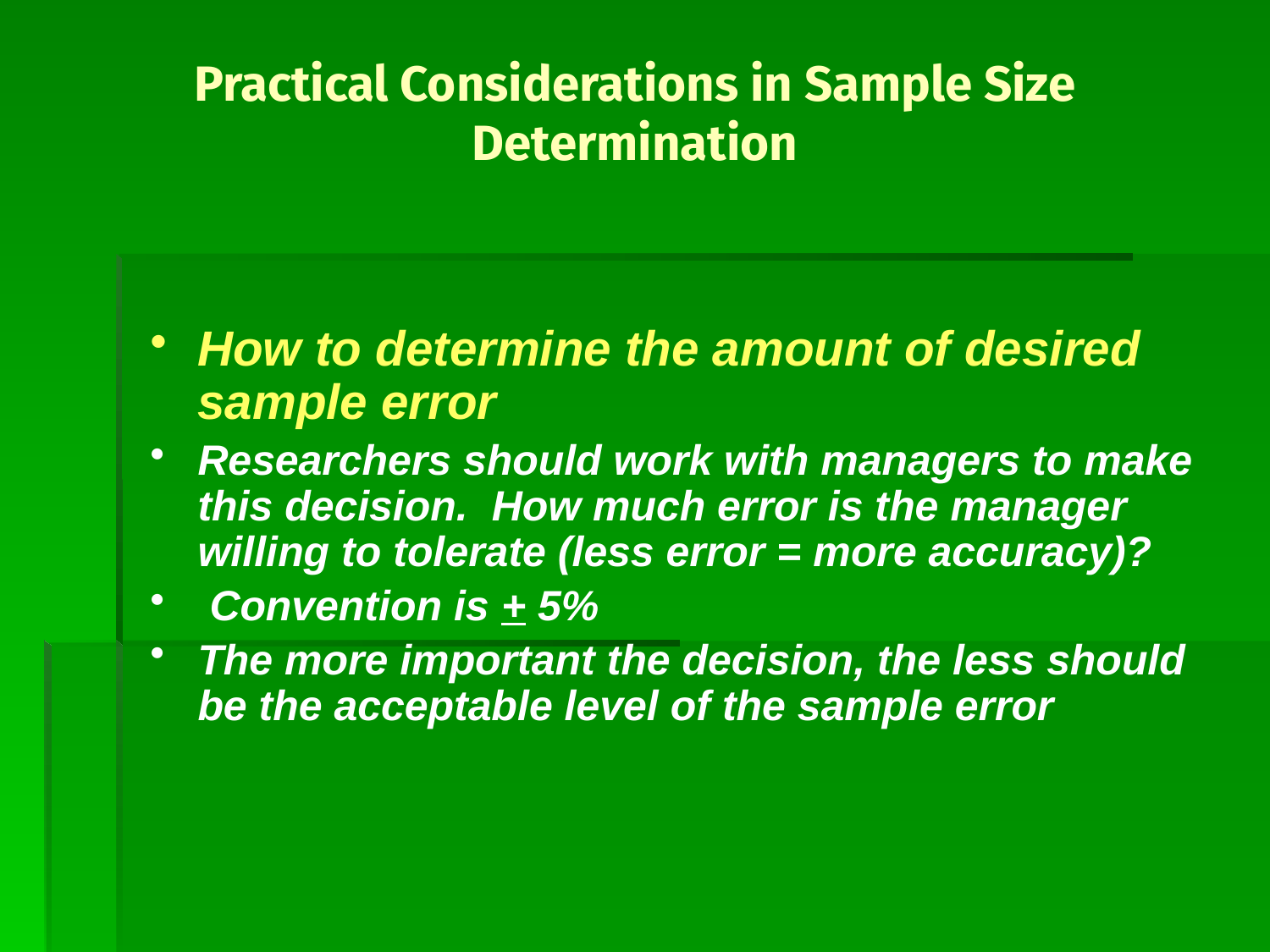

Practical Considerations in Sample Size Determination
How to determine the amount of desired sample error
Researchers should work with managers to make this decision.  How much error is the manager willing to tolerate (less error = more accuracy)?
 Convention is + 5%
The more important the decision, the less should be the acceptable level of the sample error